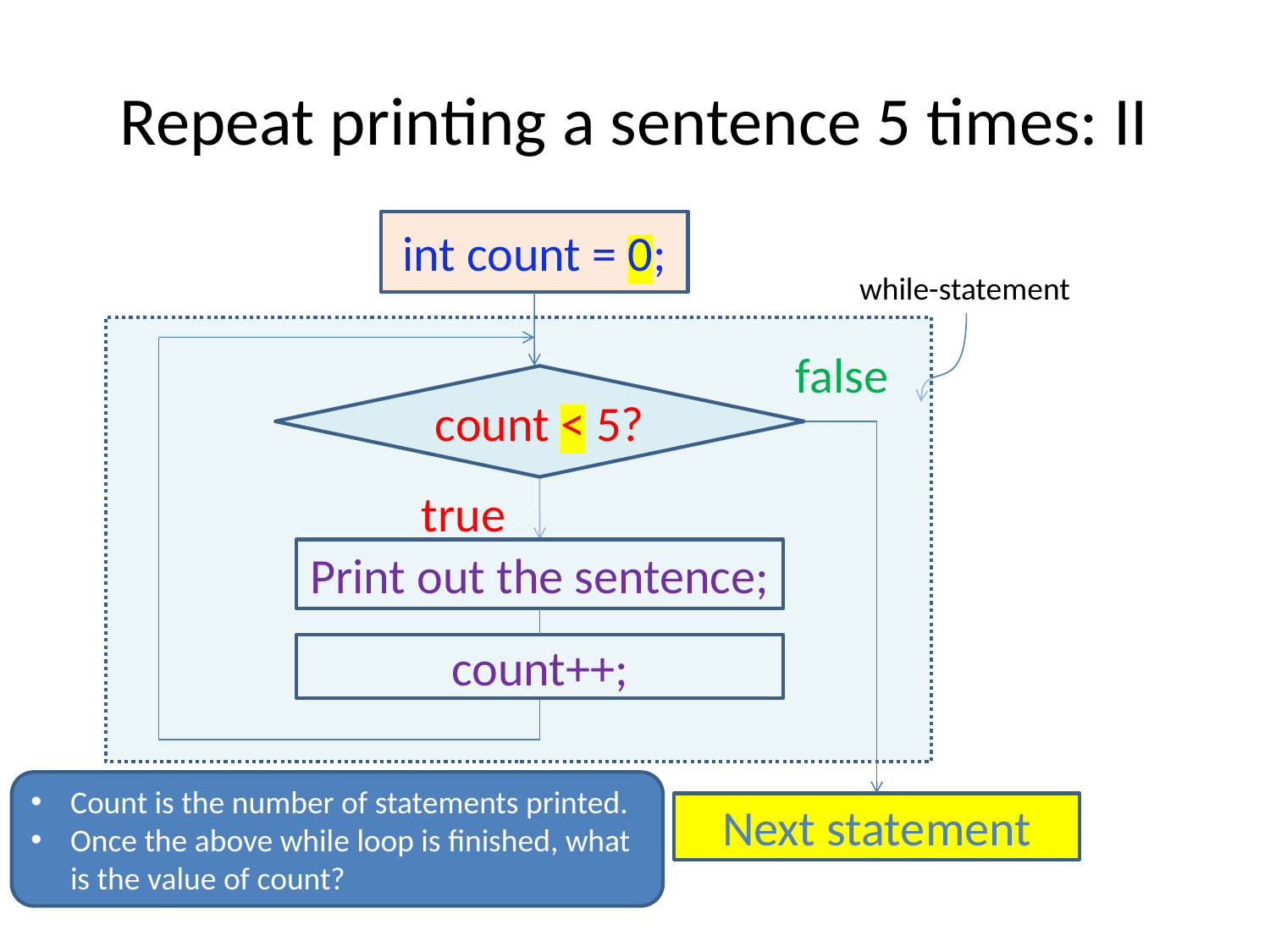

# Repeat printing a sentence 5 times: II

int count = 0;
while-statement

false
count < 5?
true
Print out the sentence;
count++;
Next statement
Count is the number of statements printed.
Once the above while loop is finished, what is the value of count?